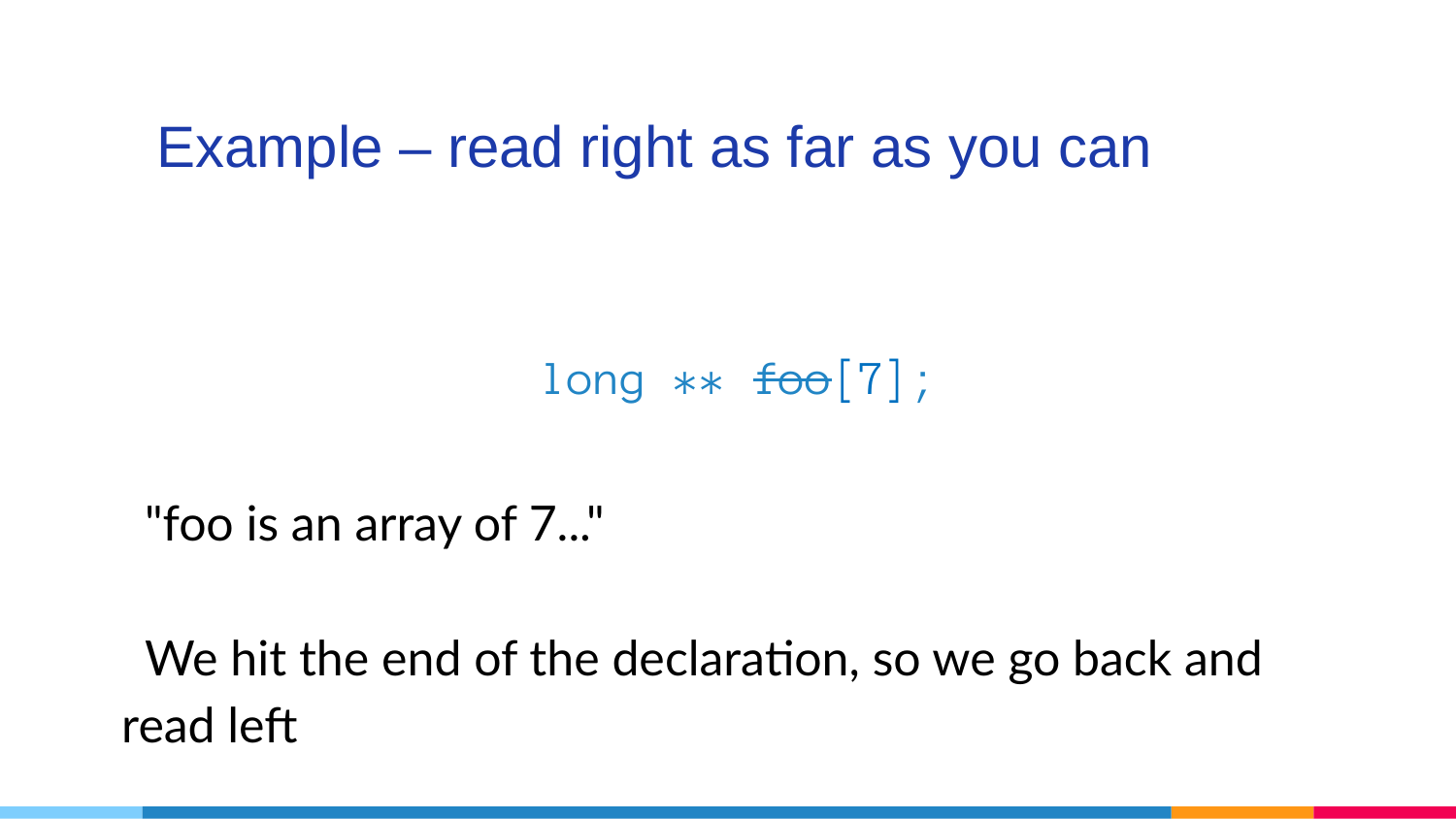

# Example – read right as far as you can
long ** foo[7];
"foo is an array of 7..."
We hit the end of the declaration, so we go back and read left